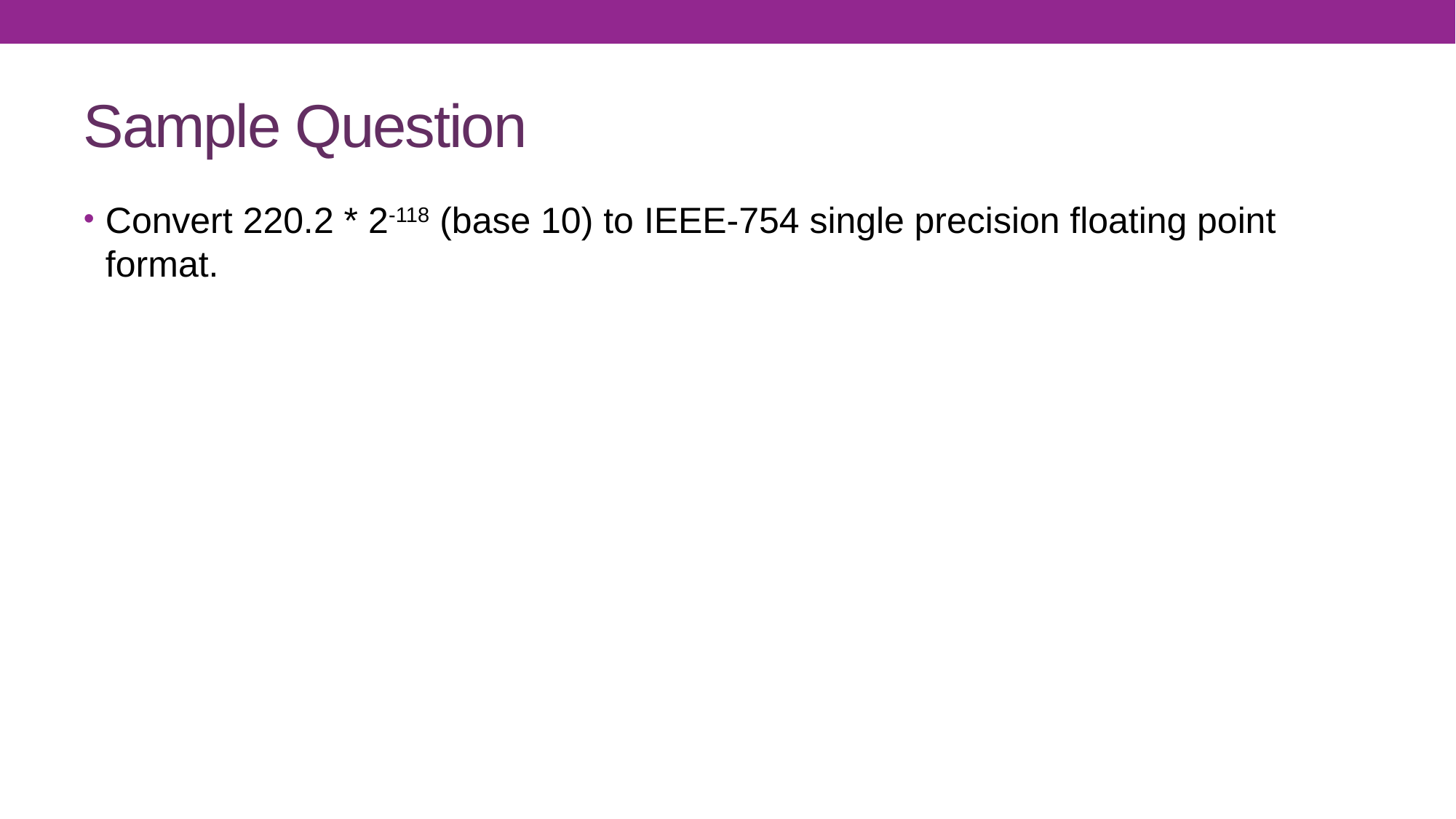

# Sample Question
Convert 220.2 * 2-118 (base 10) to IEEE-754 single precision floating point format.